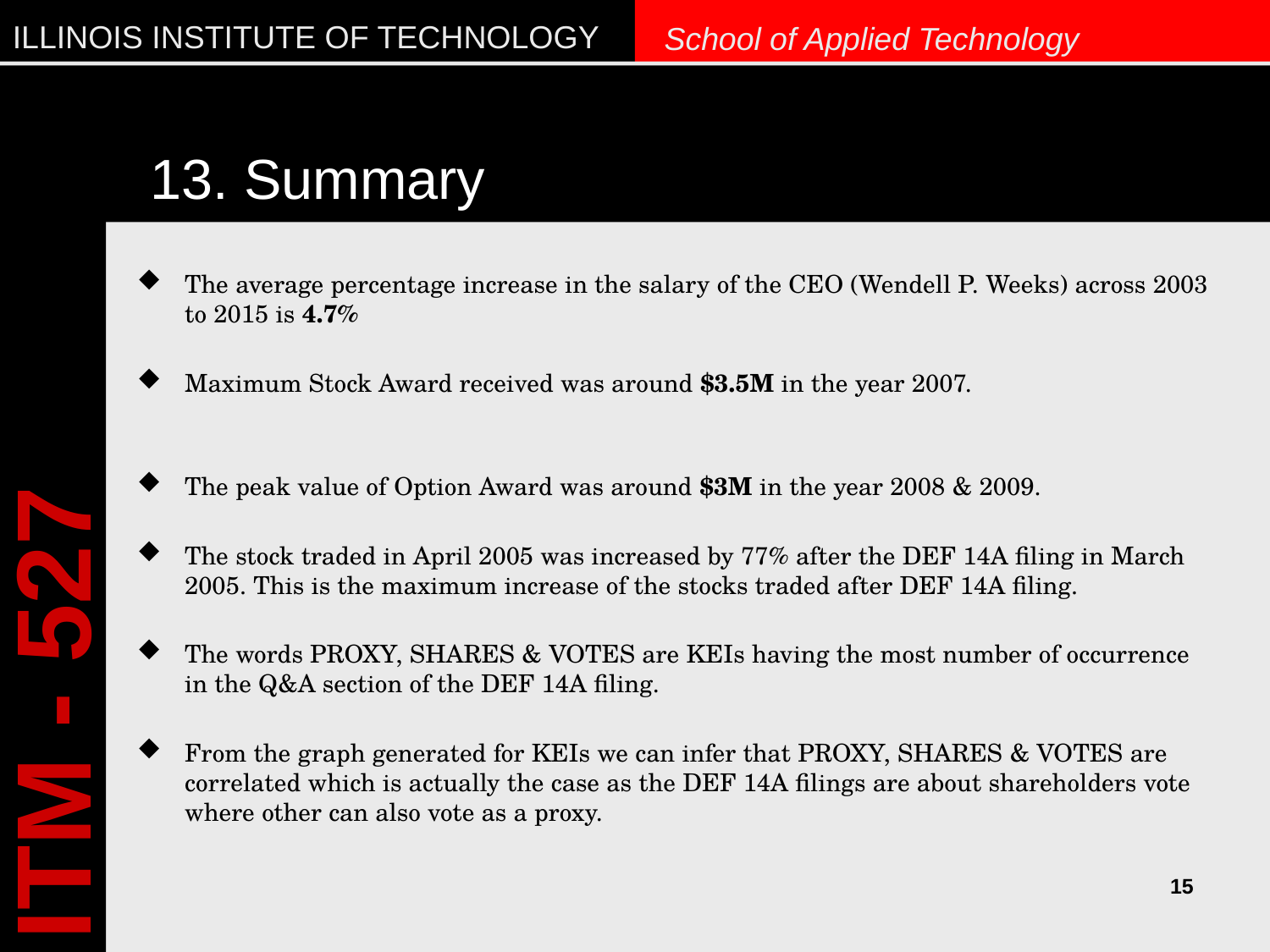

# 13. Summary
The average percentage increase in the salary of the CEO (Wendell P. Weeks) across 2003 to 2015 is 4.7%

Maximum Stock Award received was around $3.5M in the year 2007.

The peak value of Option Award was around $3M in the year 2008 & 2009.

The stock traded in April 2005 was increased by 77% after the DEF 14A filing in March 2005. This is the maximum increase of the stocks traded after DEF 14A filing.

The words PROXY, SHARES & VOTES are KEIs having the most number of occurrence in the Q&A section of the DEF 14A filing.

From the graph generated for KEIs we can infer that PROXY, SHARES & VOTES are correlated which is actually the case as the DEF 14A filings are about shareholders vote where other can also vote as a proxy.

15